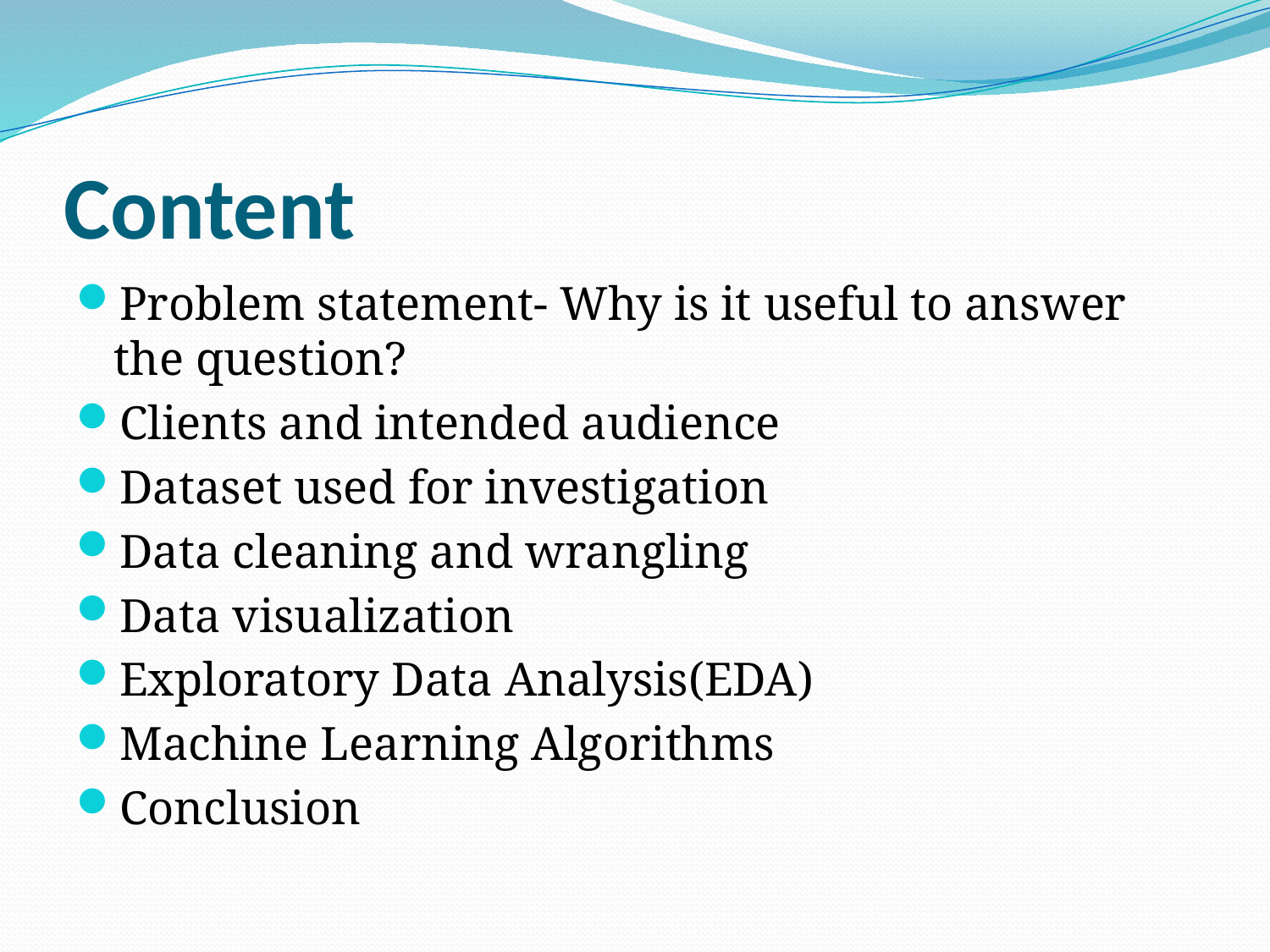

# Content
Problem statement- Why is it useful to answer the question?
Clients and intended audience
Dataset used for investigation
Data cleaning and wrangling
Data visualization
Exploratory Data Analysis(EDA)
Machine Learning Algorithms
Conclusion